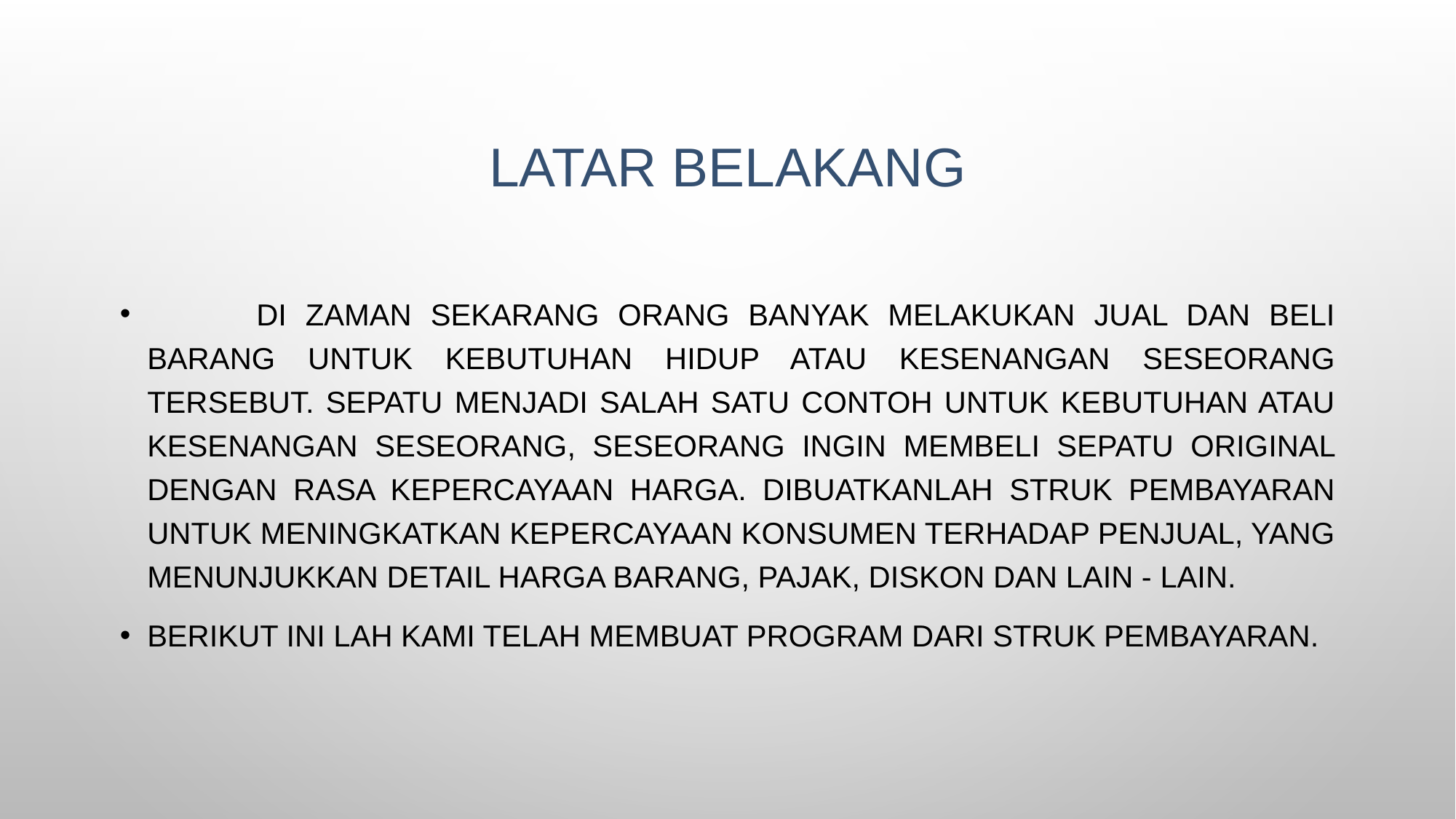

# LATAR BELAKANG
	Di zaman sekarang orang banyak melakukan jual dan beli barang untuk kebutuhan hidup atau kesenangan seseorang tersebut. Sepatu menjadi salah satu contoh untuk kebutuhan atau kesenangan seseorang, Seseorang ingin membeli sepatu original dengan rasa kepercayaan harga. Dibuatkanlah struk pembayaran untuk meningkatkan kepercayaan konsumen terhadap penjual, yang menunjukkan detail harga barang, pajak, diskon dan lain - lain.
Berikut ini lah kami telah membuat program dari Struk pembayaran.